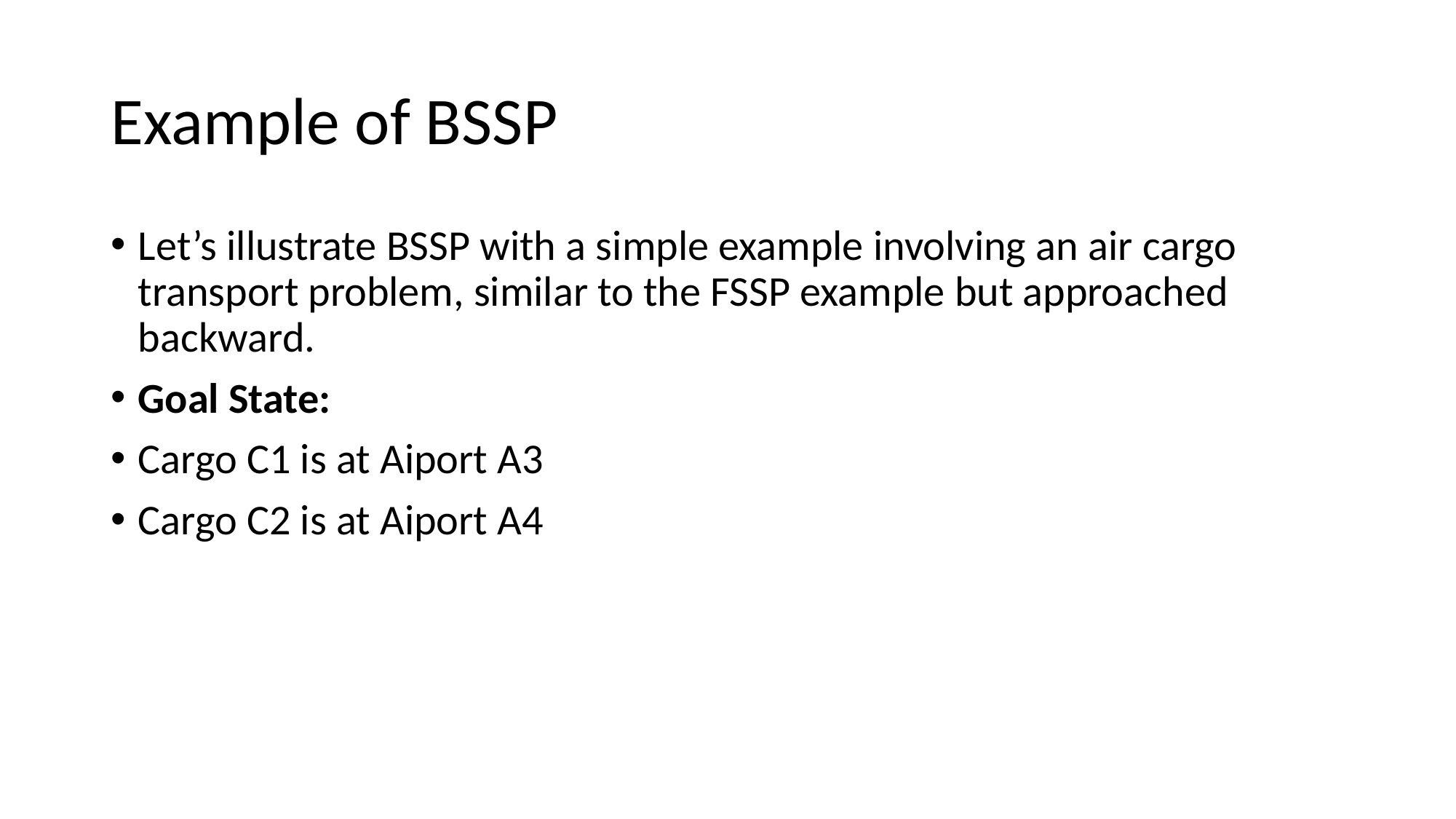

# Example of BSSP
Let’s illustrate BSSP with a simple example involving an air cargo transport problem, similar to the FSSP example but approached backward.
Goal State:
Cargo C1 is at Aiport A3
Cargo C2 is at Aiport A4